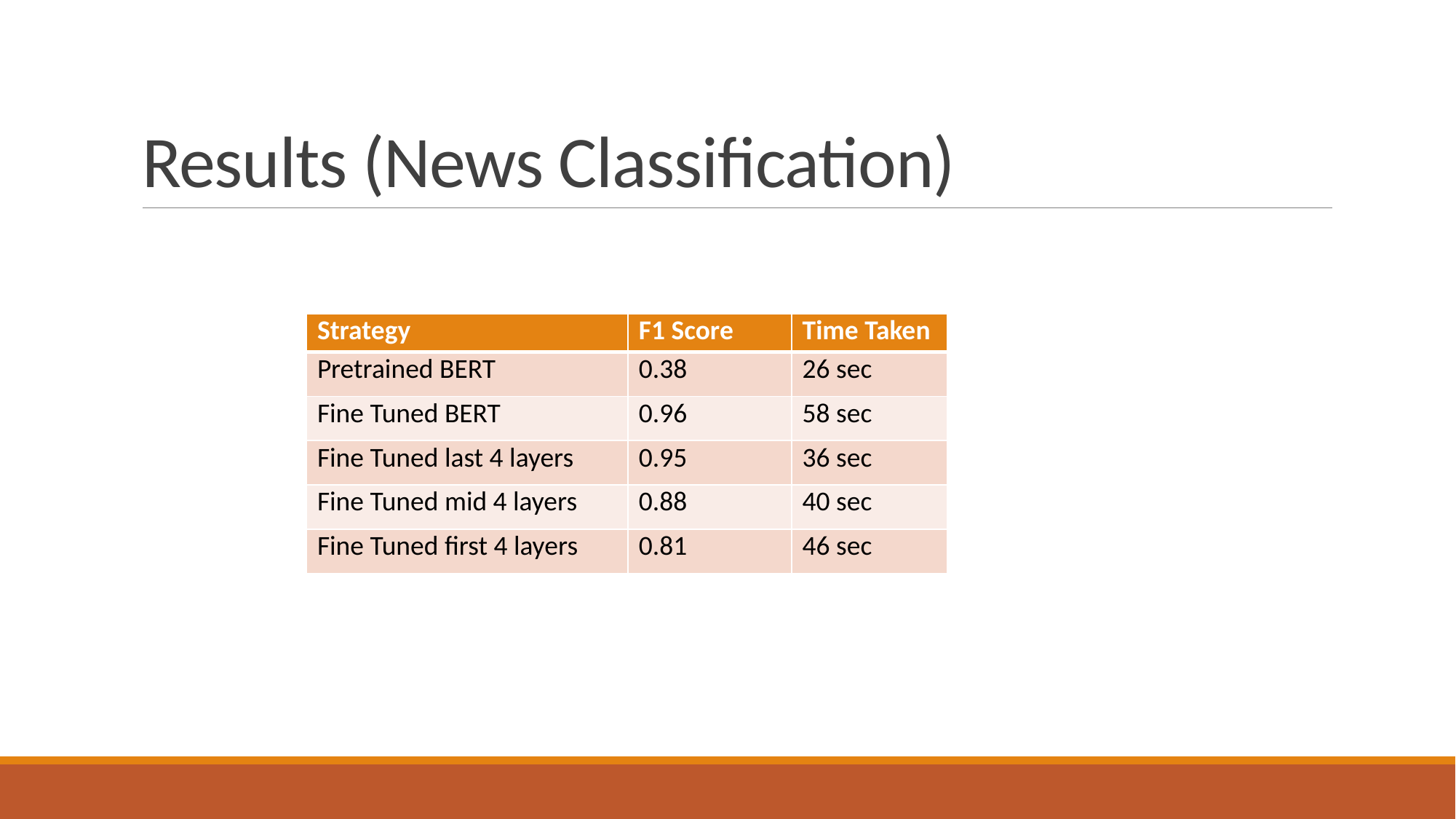

# Results (News Classification)
| Strategy | F1 Score | Time Taken |
| --- | --- | --- |
| Pretrained BERT | 0.38 | 26 sec |
| Fine Tuned BERT | 0.96 | 58 sec |
| Fine Tuned last 4 layers | 0.95 | 36 sec |
| Fine Tuned mid 4 layers | 0.88 | 40 sec |
| Fine Tuned first 4 layers | 0.81 | 46 sec |